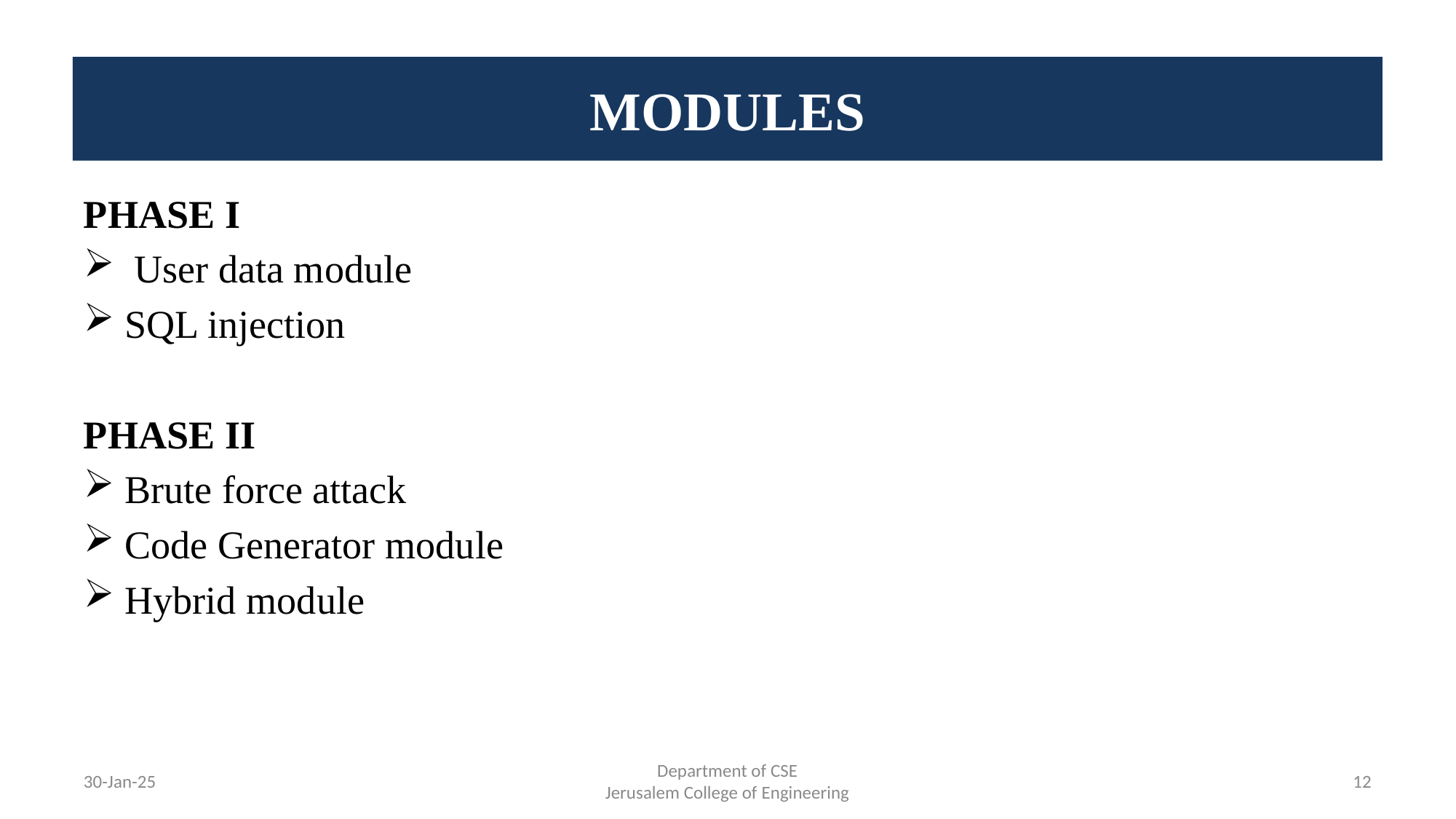

MODULES
PHASE I
 User data module
SQL injection

PHASE II
Brute force attack
Code Generator module
Hybrid module

30-Jan-25
Department of CSE
Jerusalem College of Engineering
12